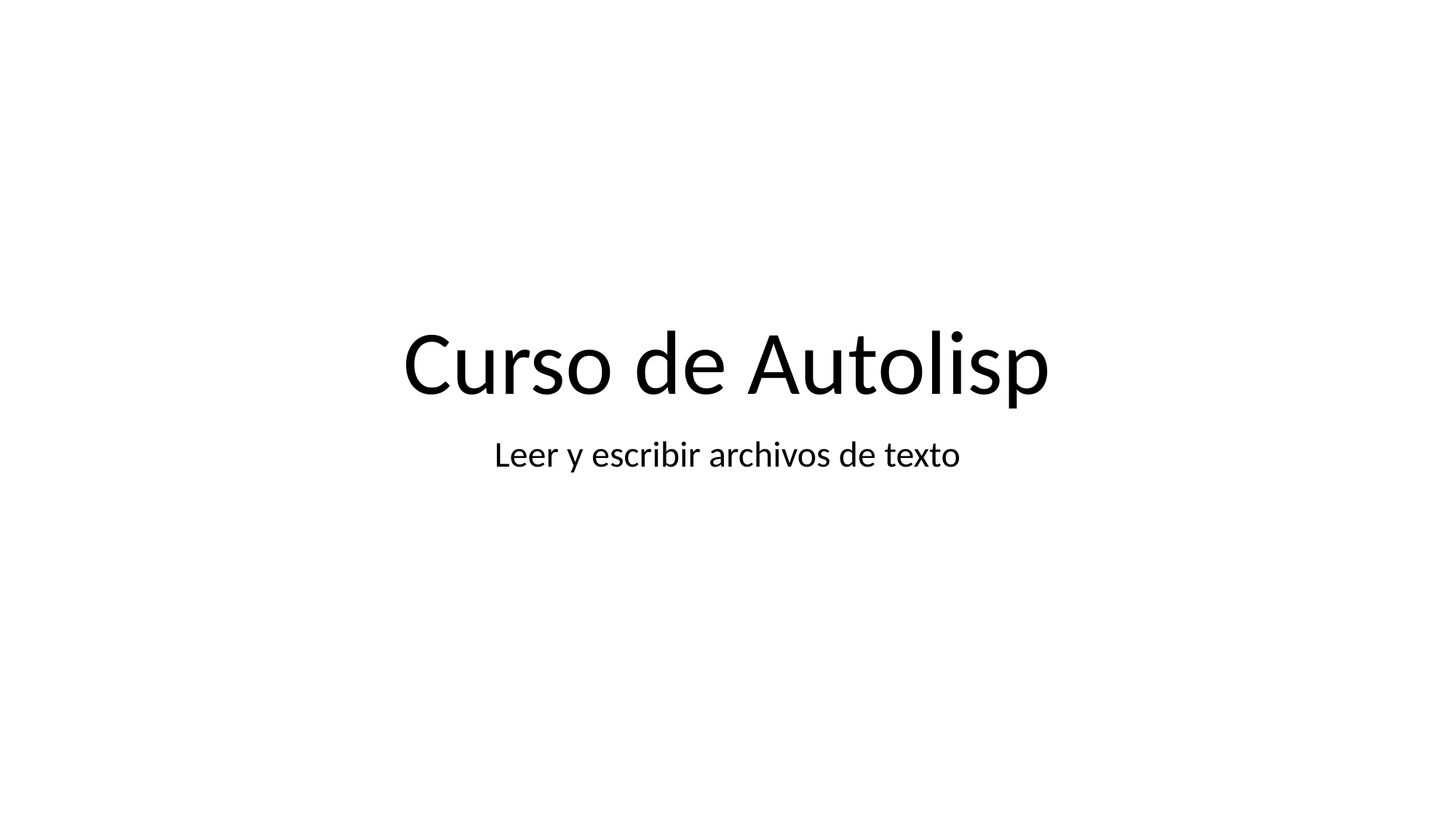

# Curso de Autolisp
Leer y escribir archivos de texto